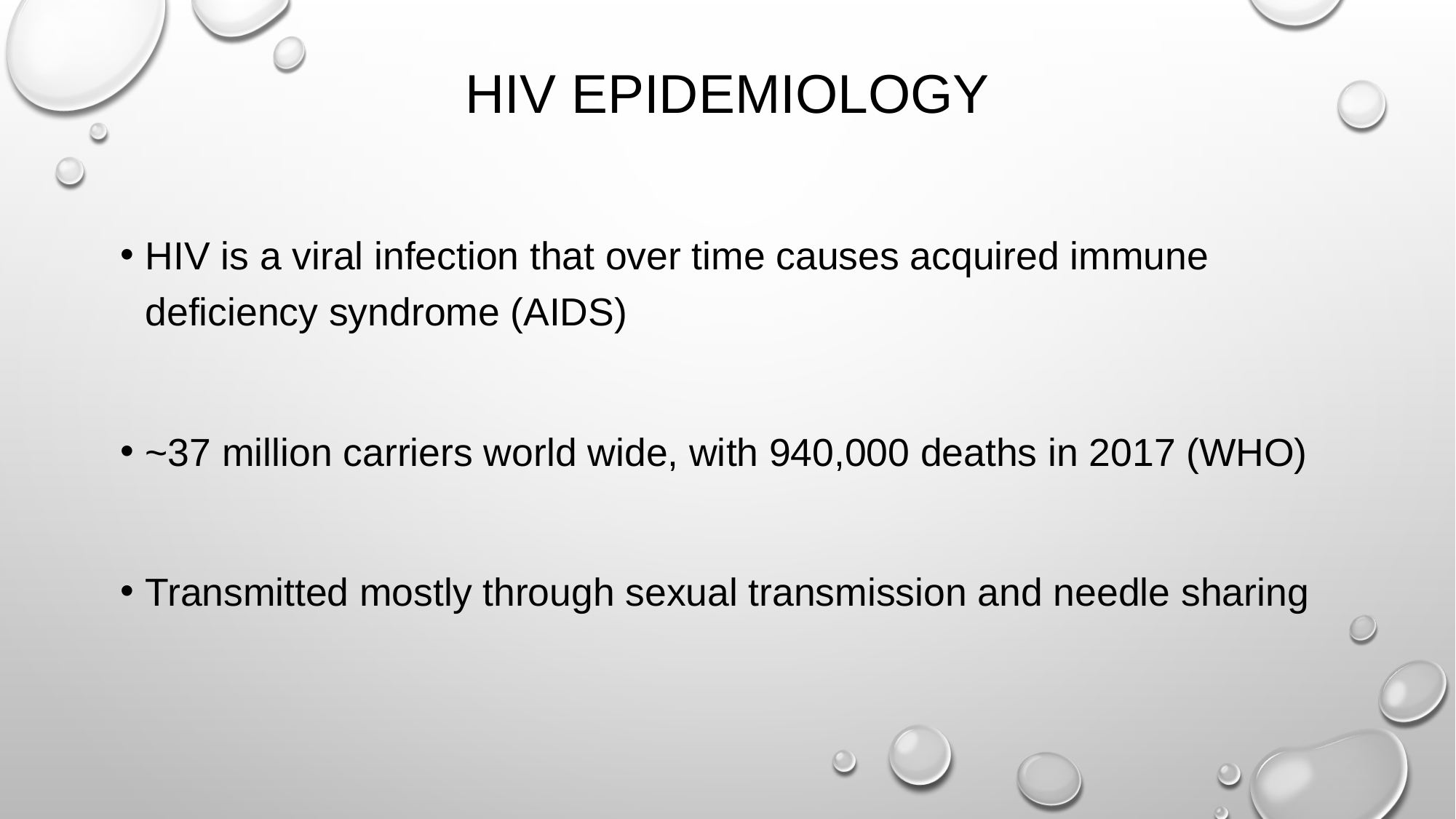

# HIV epidemiology
HIV is a viral infection that over time causes acquired immune deficiency syndrome (AIDS)

~37 million carriers world wide, with 940,000 deaths in 2017 (WHO)

Transmitted mostly through sexual transmission and needle sharing